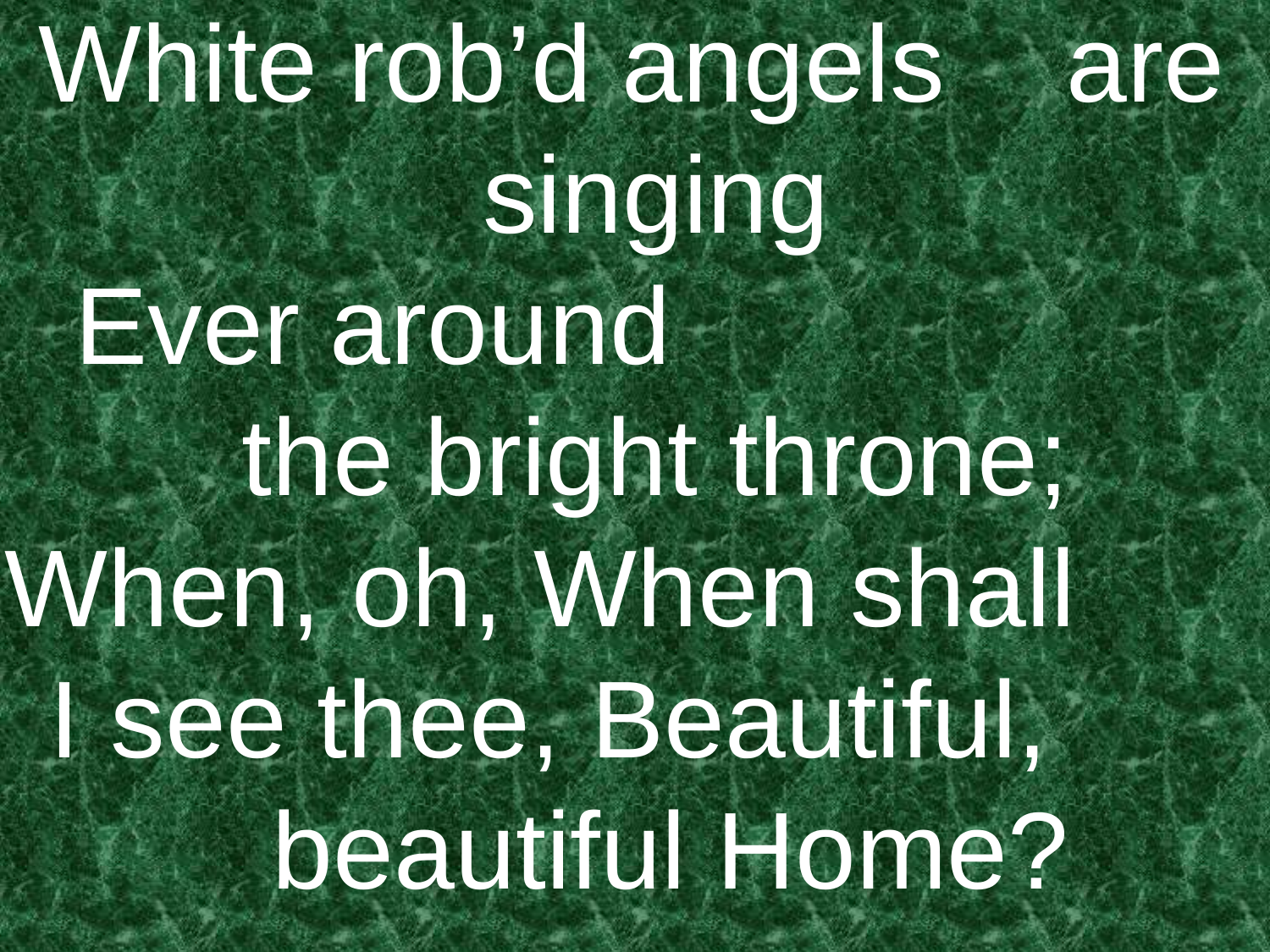

White rob’d angels    are singing
Ever around                  the bright throne;
When, oh, When shall       I see thee, Beautiful,         beautiful Home?